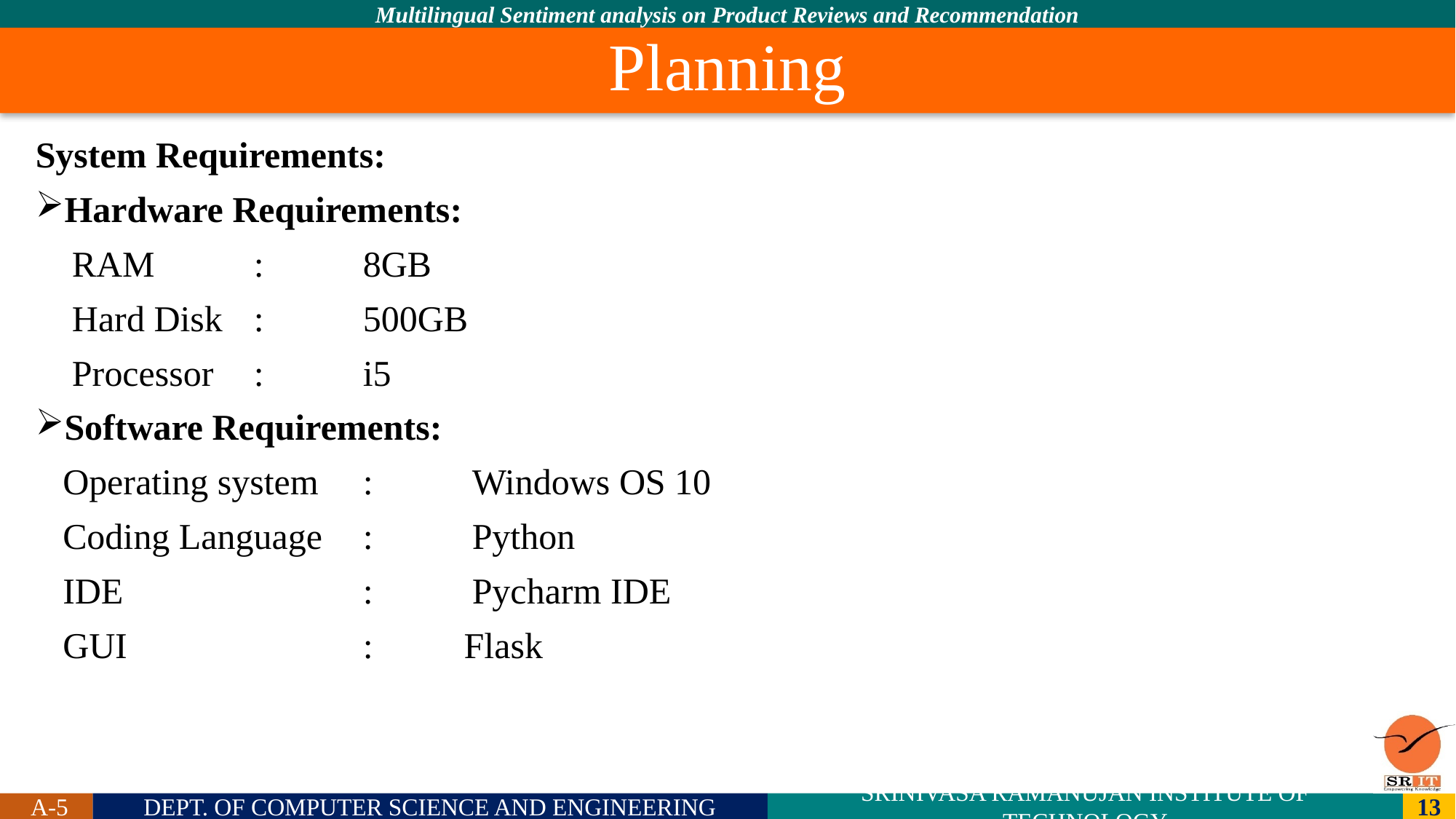

# Planning
System Requirements:
Hardware Requirements:
    RAM	:	8GB
    Hard Disk	:	500GB
    Processor	:	i5
Software Requirements:
   Operating system	: 	Windows OS 10
   Coding Language	: 	Python
   IDE			:	Pycharm IDE
   GUI			:          Flask